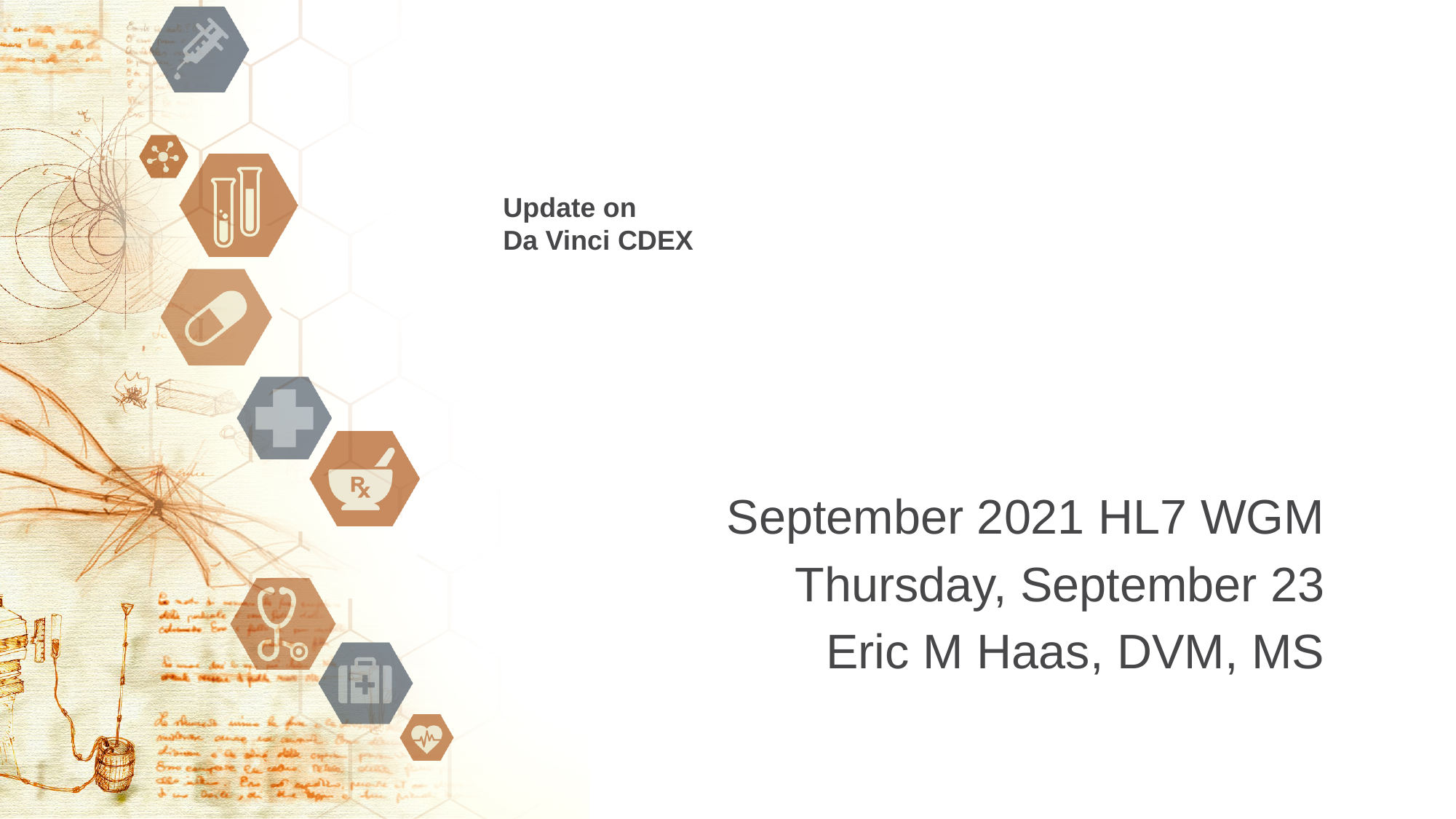

Update on
Da Vinci CDEX
September 2021 HL7 WGM
Thursday, September 23
Eric M Haas, DVM, MS